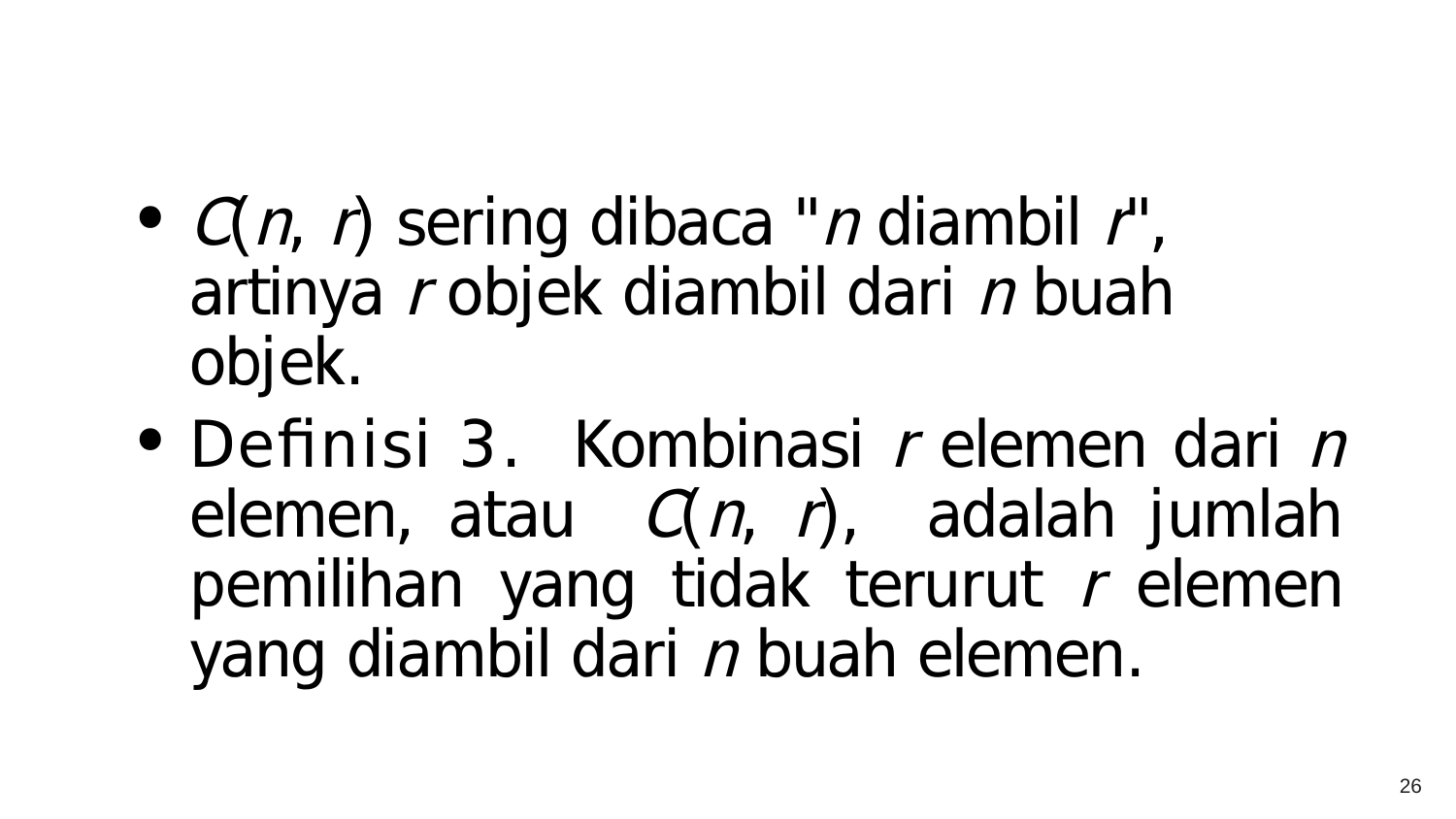

#
C(n, r) sering dibaca "n diambil r", artinya r objek diambil dari n buah objek.
Definisi 3.  Kombinasi r elemen dari n elemen, atau  C(n, r),  adalah jumlah pemilihan yang tidak terurut r elemen yang diambil dari n buah elemen.

26